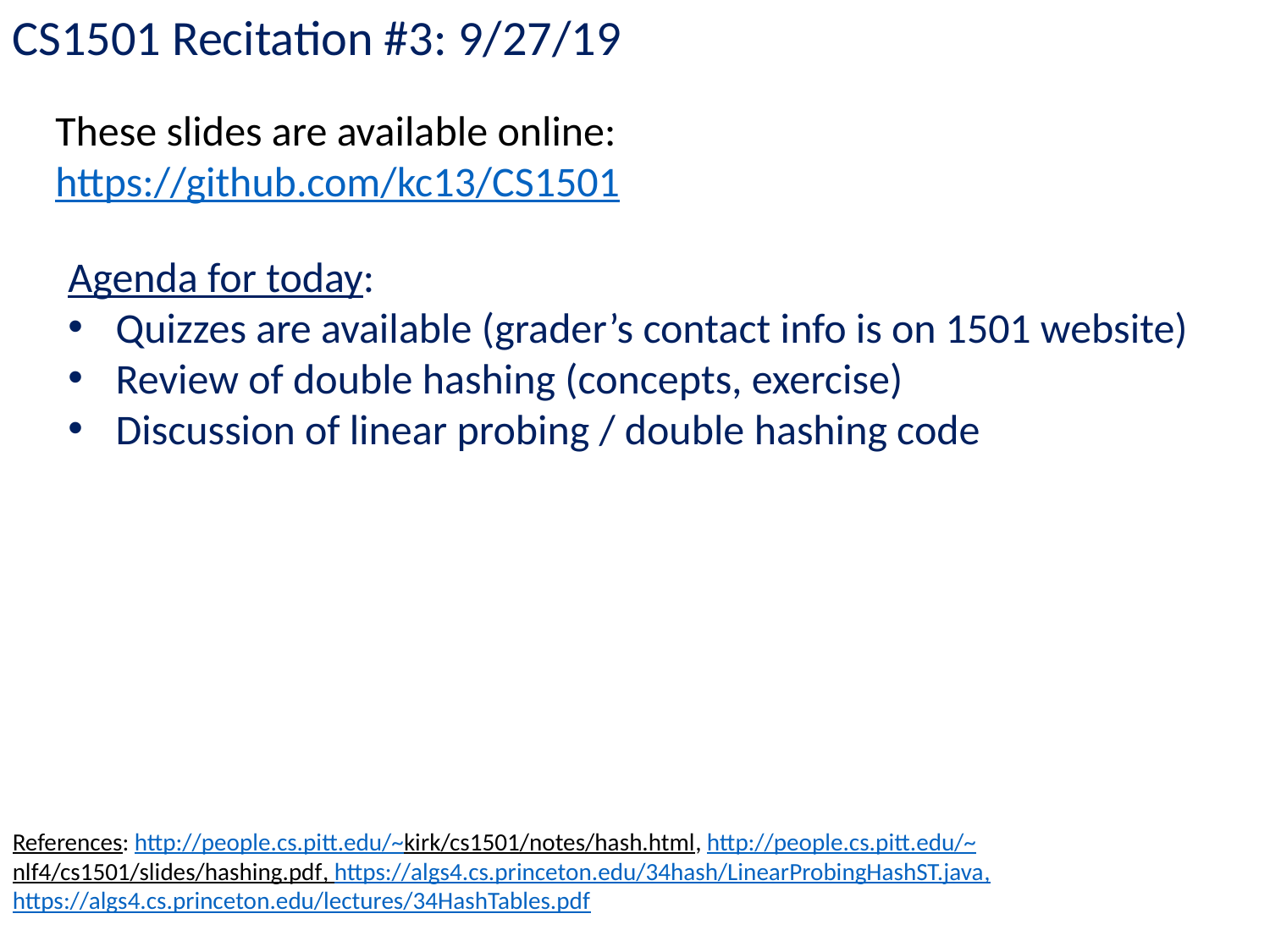

CS1501 Recitation #3: 9/27/19
These slides are available online:
https://github.com/kc13/CS1501
Agenda for today:
Quizzes are available (grader’s contact info is on 1501 website)
Review of double hashing (concepts, exercise)
Discussion of linear probing / double hashing code
References: http://people.cs.pitt.edu/~kirk/cs1501/notes/hash.html, http://people.cs.pitt.edu/~nlf4/cs1501/slides/hashing.pdf, https://algs4.cs.princeton.edu/34hash/LinearProbingHashST.java,
https://algs4.cs.princeton.edu/lectures/34HashTables.pdf